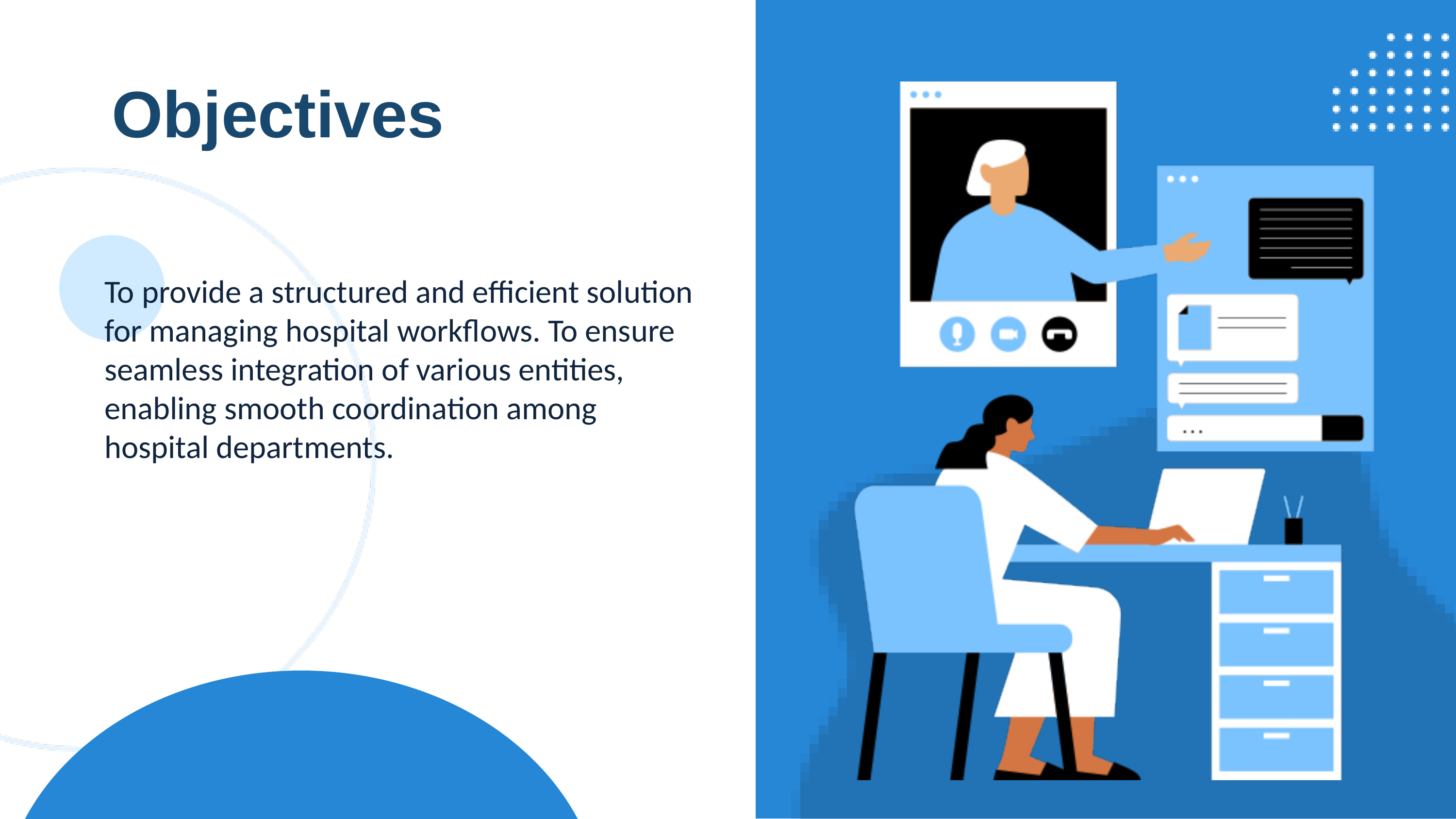

Objectives

To provide a structured and efficient solution for managing hospital workflows. To ensure seamless integration of various entities, enabling smooth coordination among hospital departments.